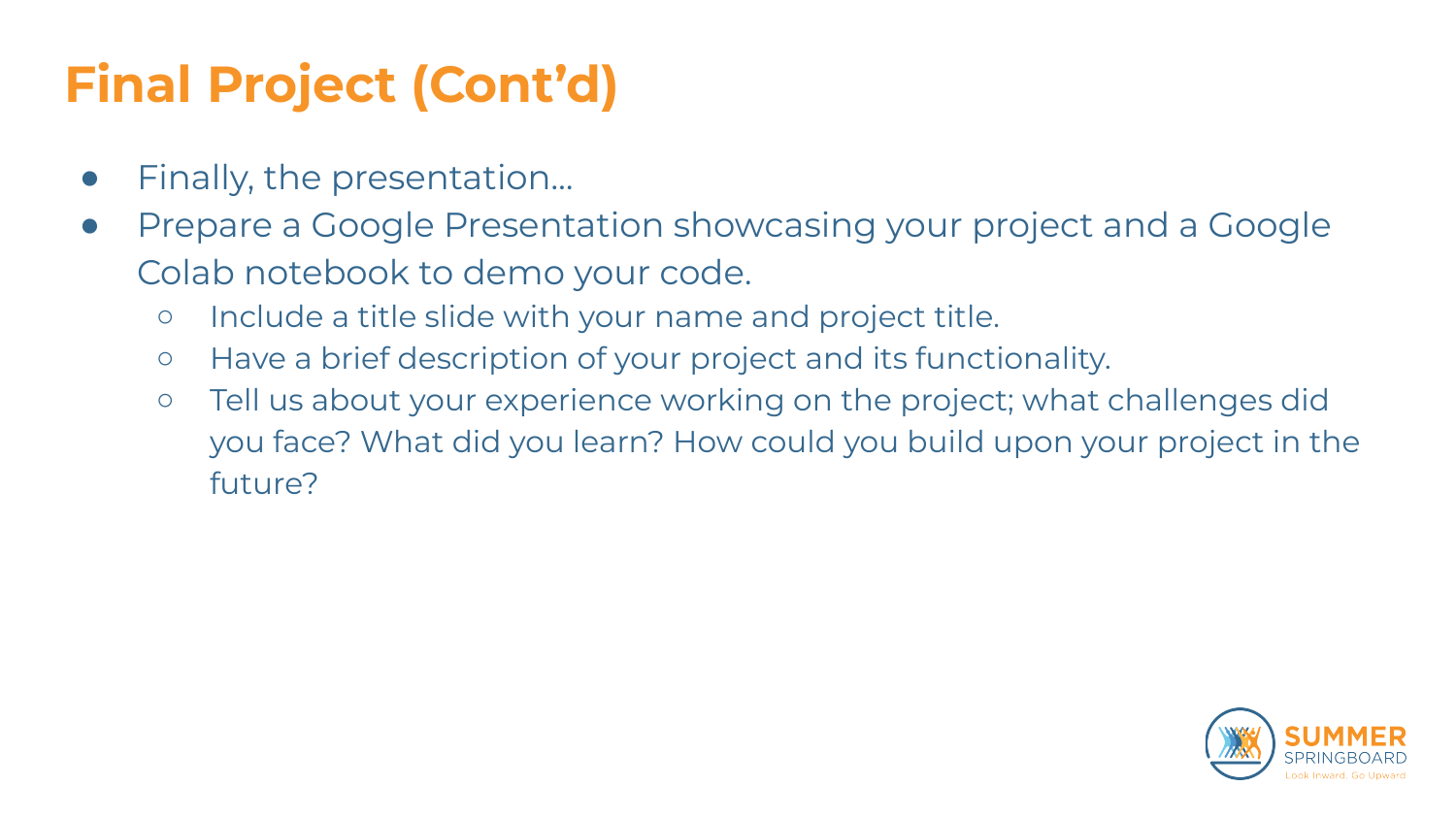

# Final Project (Cont’d)
Finally, the presentation…
Prepare a Google Presentation showcasing your project and a Google Colab notebook to demo your code.
Include a title slide with your name and project title.
Have a brief description of your project and its functionality.
Tell us about your experience working on the project; what challenges did you face? What did you learn? How could you build upon your project in the future?